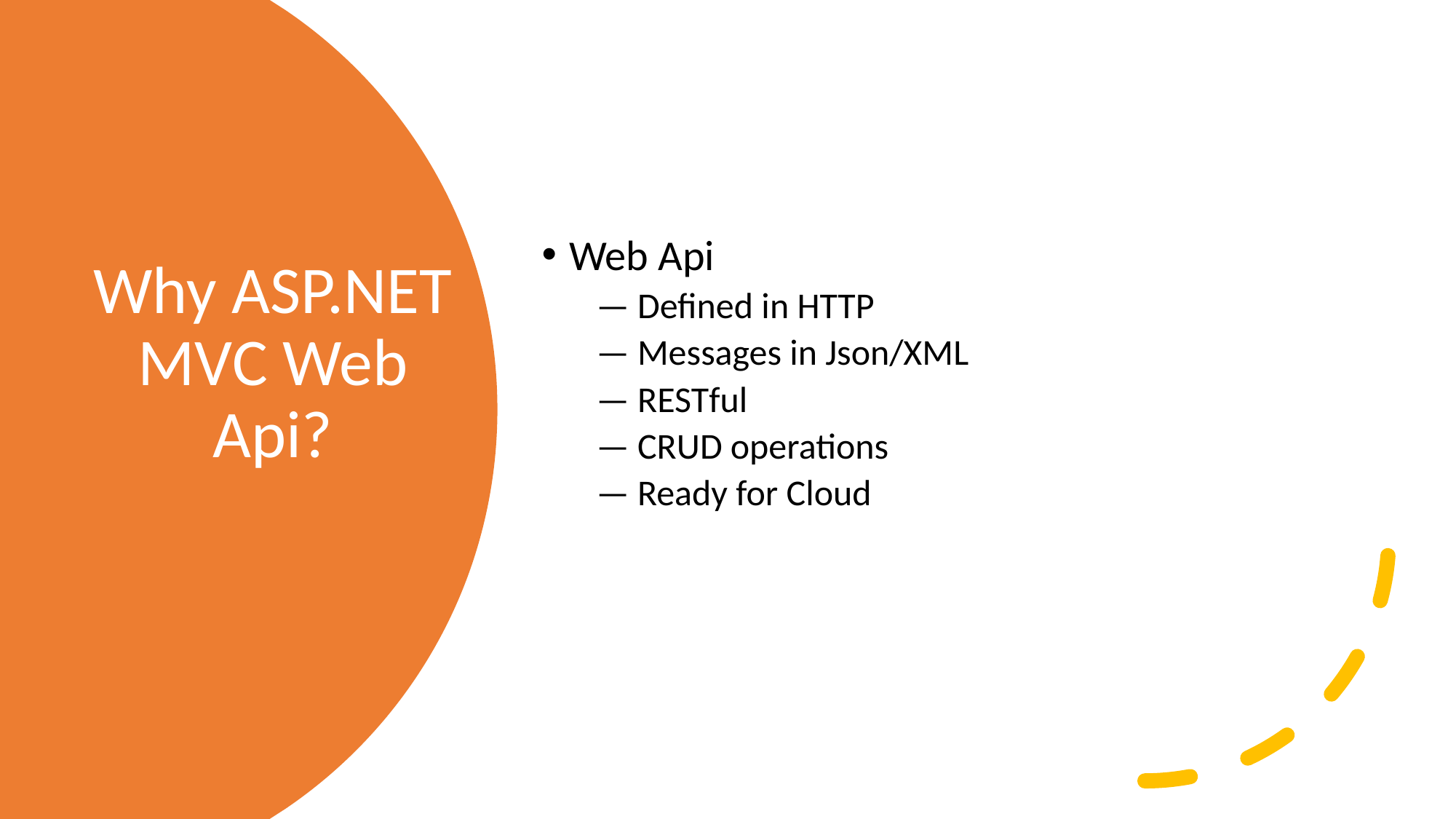

Web Api
— Defined in HTTP
— Messages in Json/XML
— RESTful
— CRUD operations
— Ready for Cloud

# Why ASP.NET MVC Web Api?